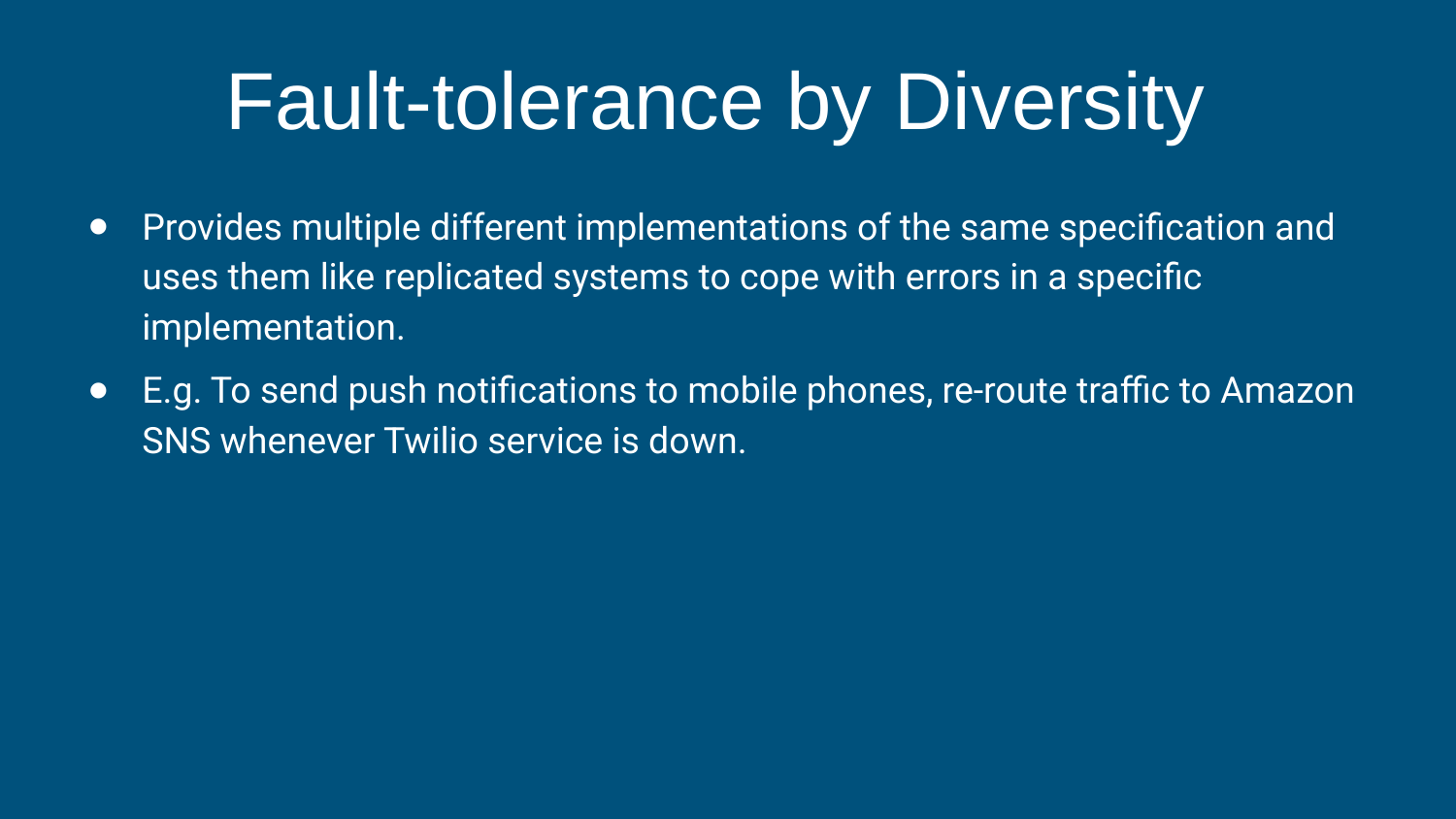

# Fault-tolerance by Diversity
Provides multiple different implementations of the same specification and uses them like replicated systems to cope with errors in a specific implementation.
E.g. To send push notifications to mobile phones, re-route traffic to Amazon SNS whenever Twilio service is down.